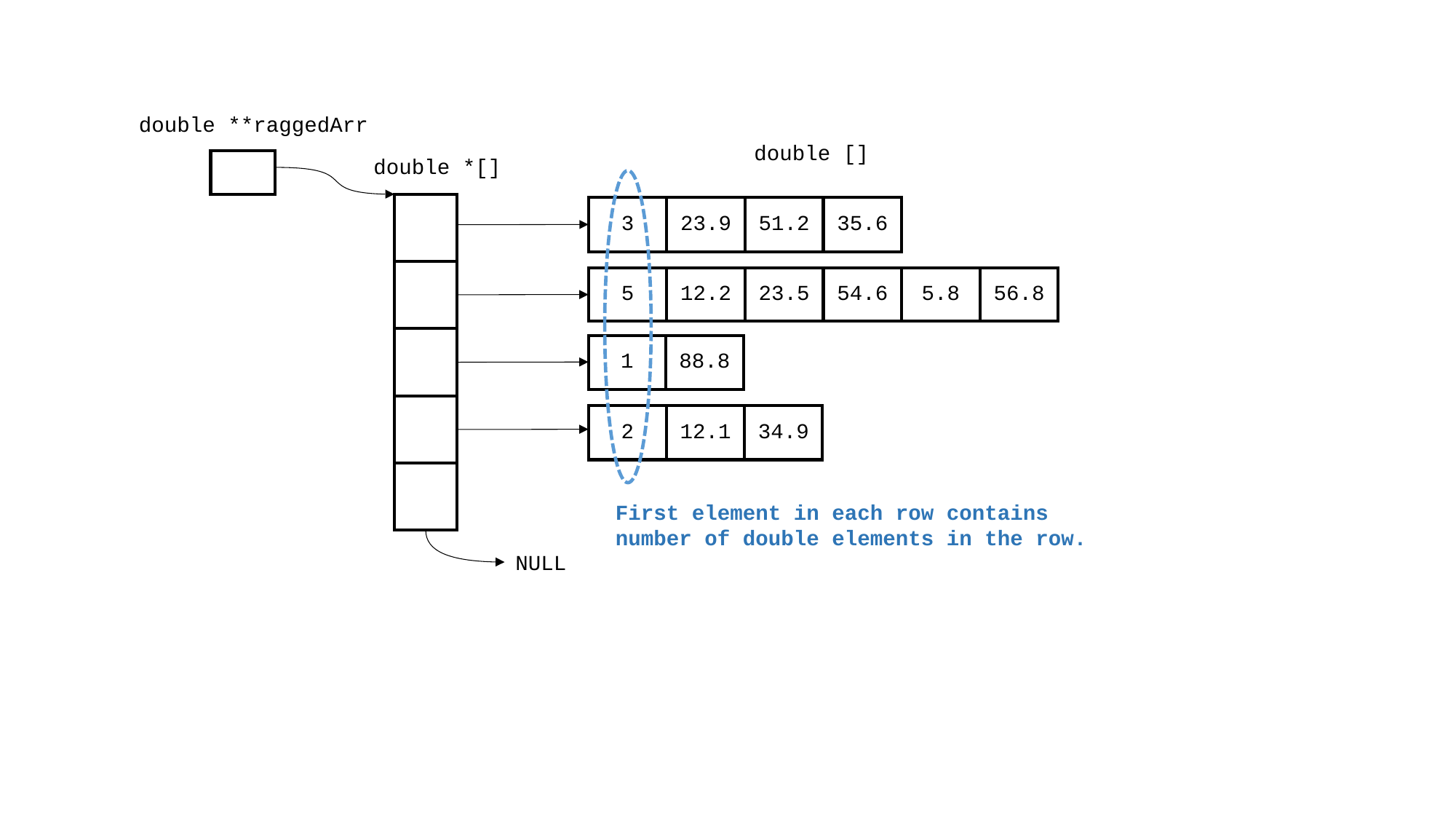

double **raggedArr
double []
double *[]
|  |
| --- |

|  |
| --- |
|  |
|  |
|  |
|  |
| 3 | 23.9 | 51.2 | 35.6 |
| --- | --- | --- | --- |
| 5 | 12.2 | 23.5 | 54.6 | 5.8 | 56.8 |
| --- | --- | --- | --- | --- | --- |
| 1 | 88.8 |
| --- | --- |
| 2 | 12.1 | 34.9 |
| --- | --- | --- |
First element in each row contains number of double elements in the row.
NULL